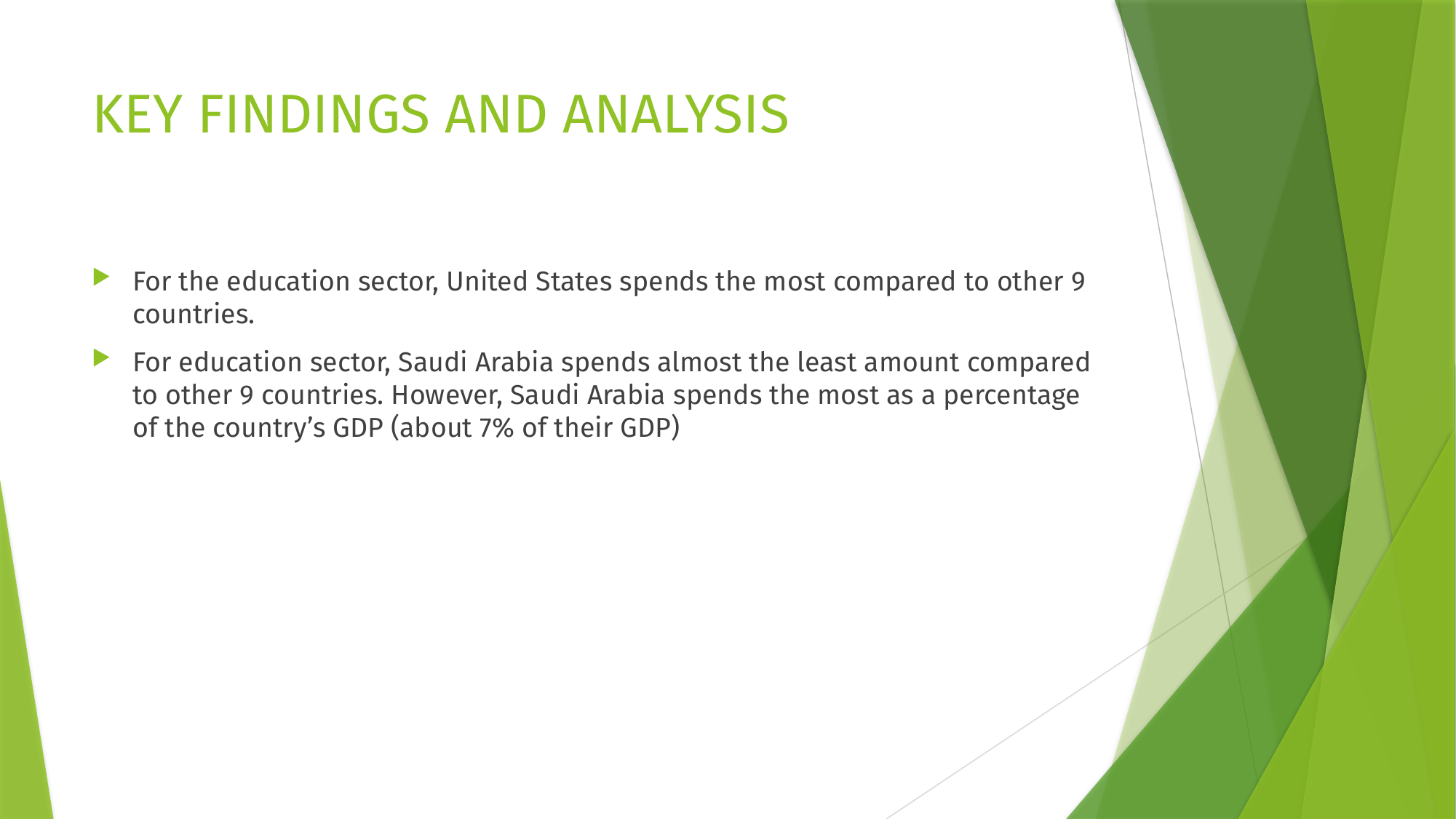

# KEY FINDINGS AND ANALYSIS
For the education sector, United States spends the most compared to other 9 countries.
For education sector, Saudi Arabia spends almost the least amount compared to other 9 countries. However, Saudi Arabia spends the most as a percentage of the country’s GDP (about 7% of their GDP)